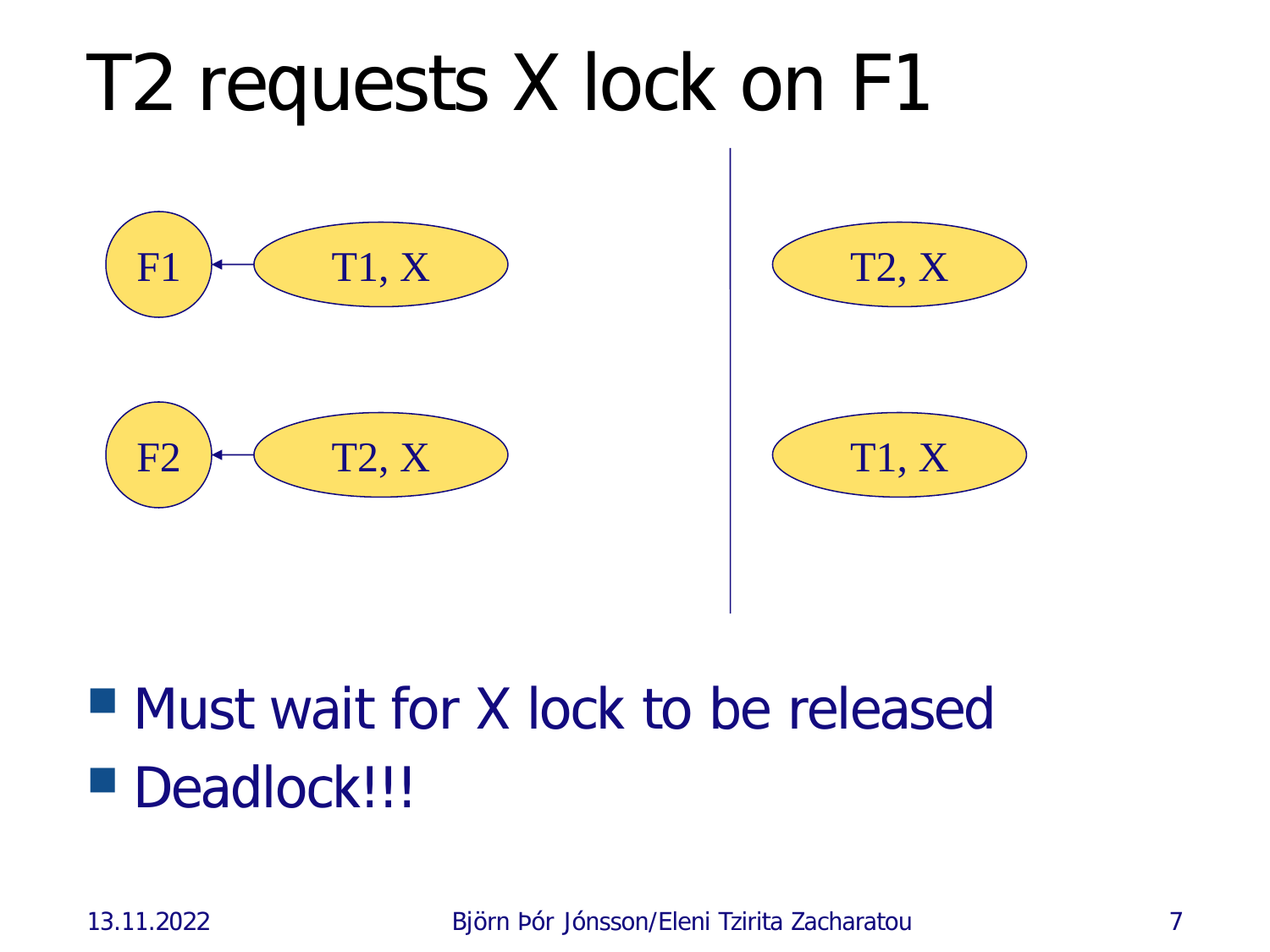

# T2 requests X lock on F1

F1
T1, X
T2, X

F2
T2, X
T1, X

Must wait for X lock to be released
Deadlock!!!
13.11.2022
Björn Þór Jónsson/Eleni Tzirita Zacharatou
7